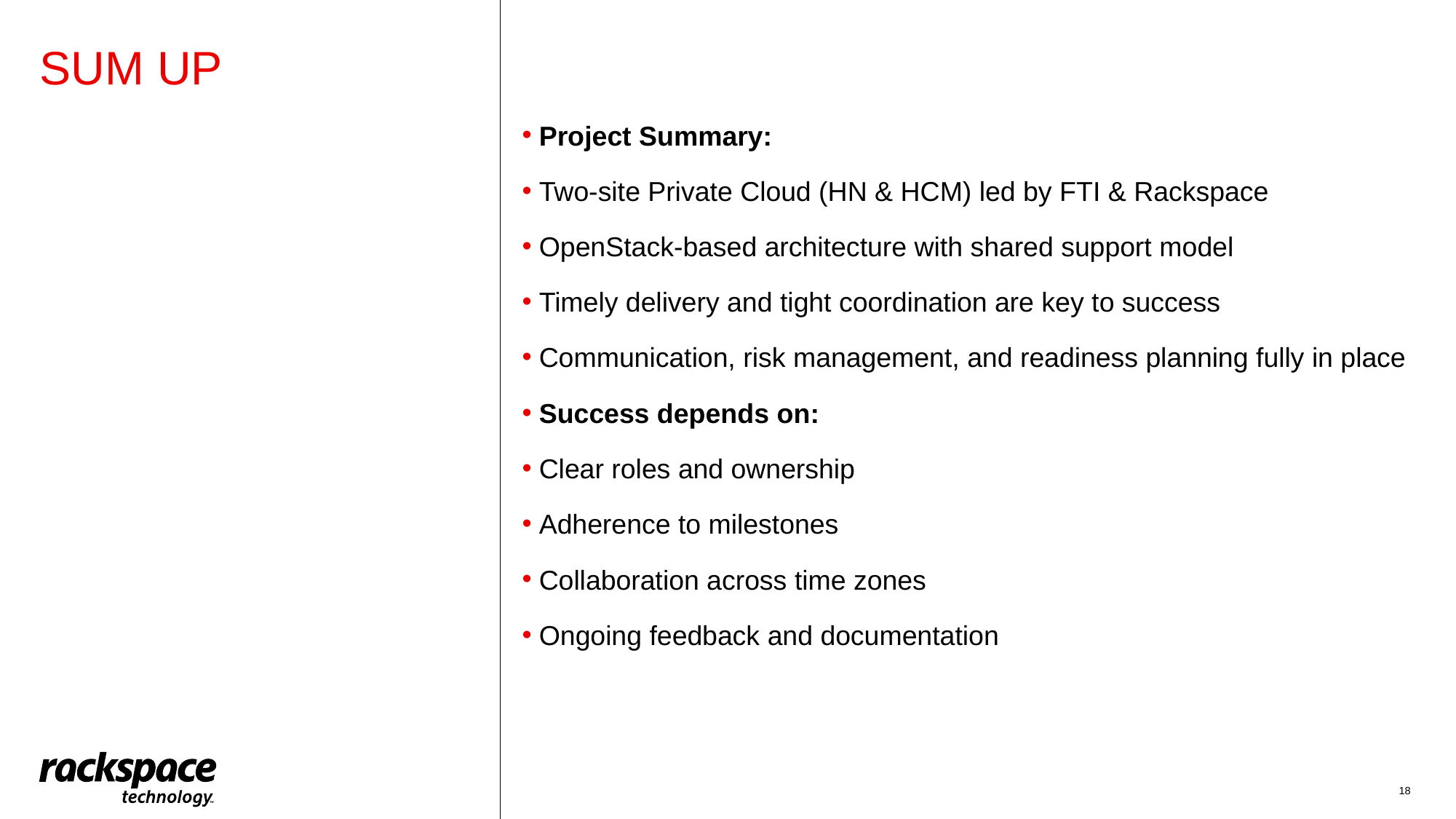

# SUM UP

Project Summary:
Two-site Private Cloud (HN & HCM) led by FTI & Rackspace
OpenStack-based architecture with shared support model
Timely delivery and tight coordination are key to success
Communication, risk management, and readiness planning fully in place
Success depends on:
Clear roles and ownership
Adherence to milestones
Collaboration across time zones
Ongoing feedback and documentation

18